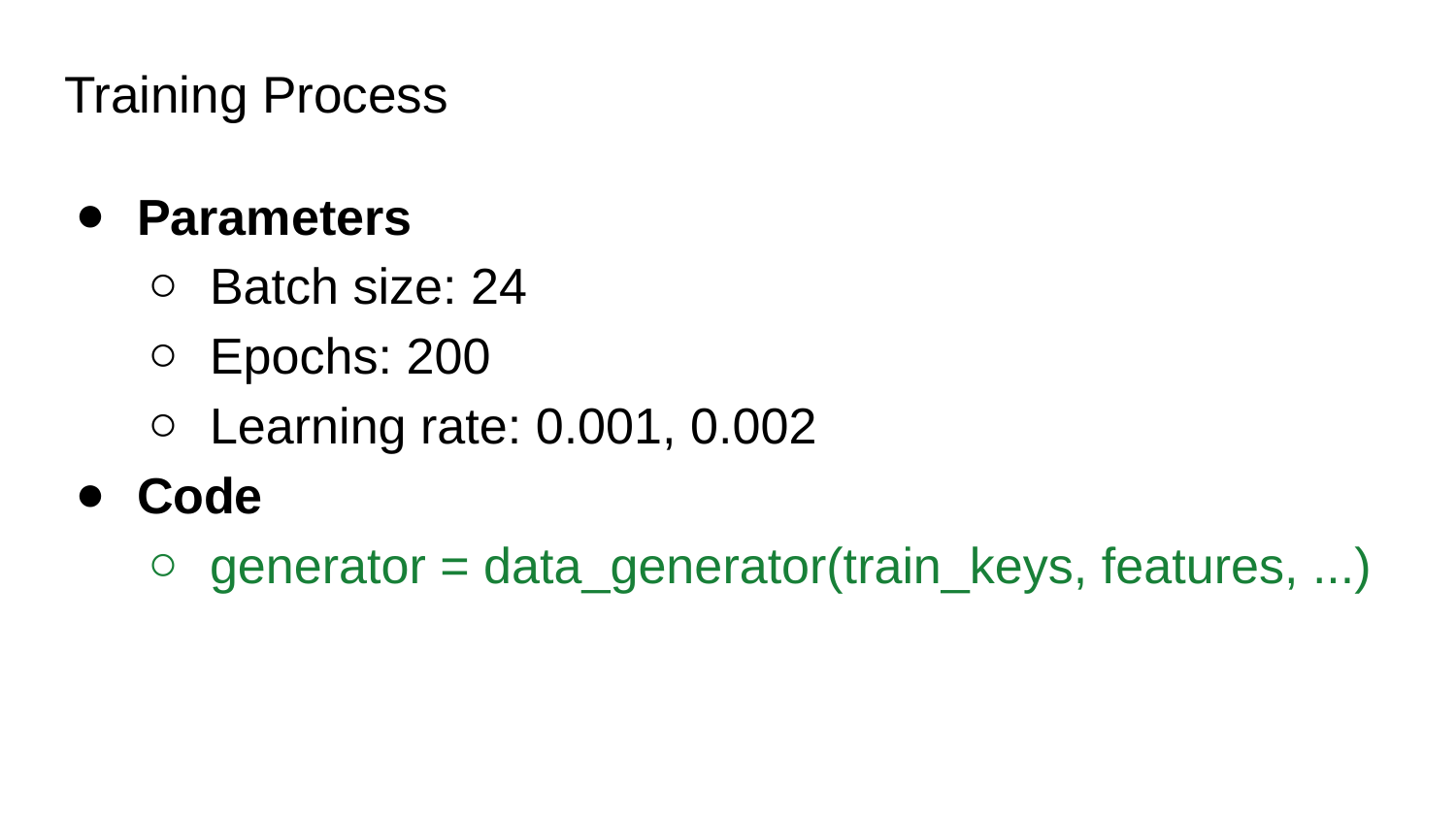

# Training Process
Parameters
Batch size: 24
Epochs: 200
Learning rate: 0.001, 0.002
Code
generator = data_generator(train_keys, features, ...)